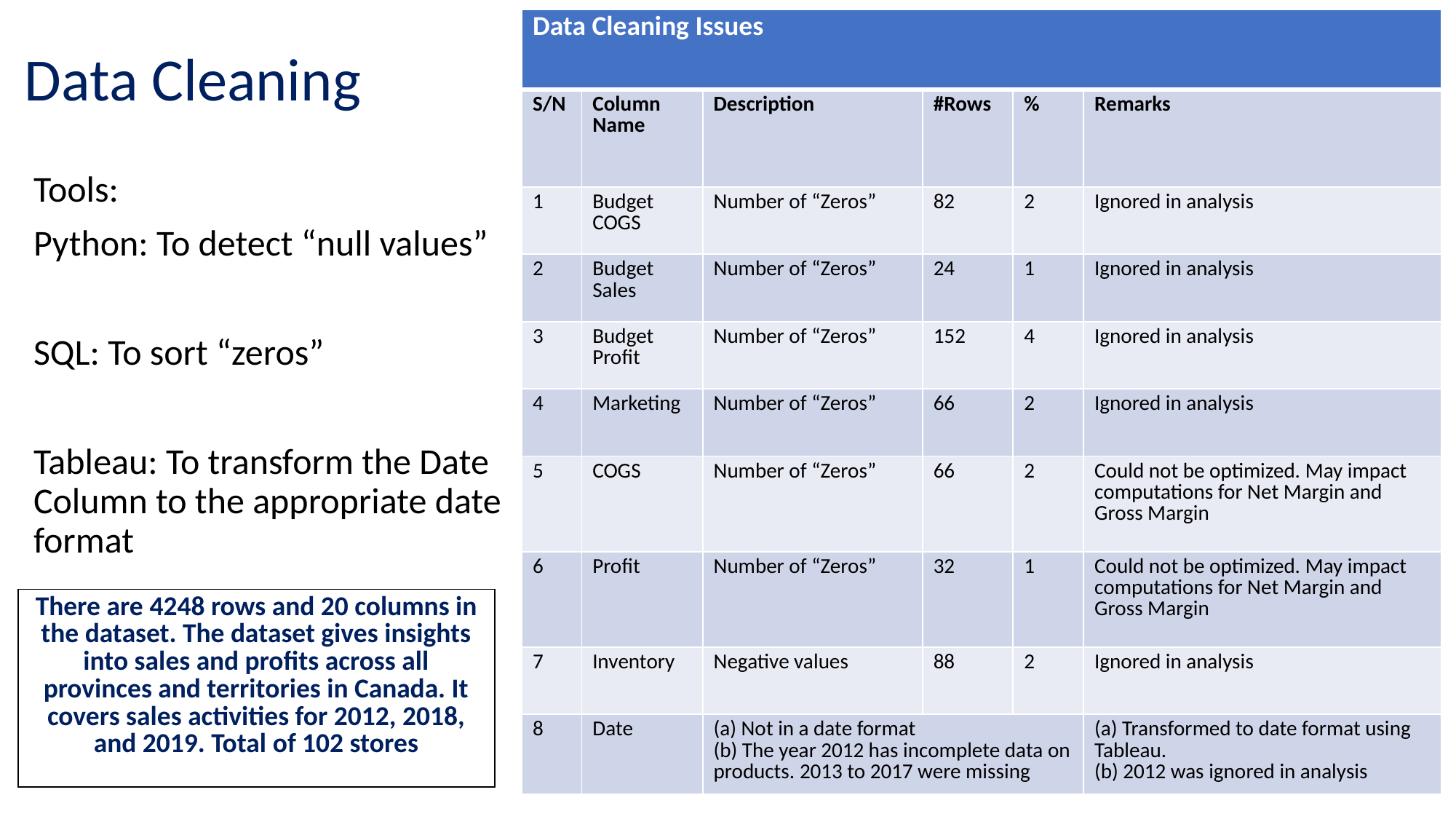

| Data Cleaning Issues |  |  |  |  |  |
| --- | --- | --- | --- | --- | --- |
| S/N | Column Name | Description | #Rows | % | Remarks |
| 1 | Budget COGS | Number of “Zeros” | 82 | 2 | Ignored in analysis |
| 2 | Budget Sales | Number of “Zeros” | 24 | 1 | Ignored in analysis |
| 3 | Budget Profit | Number of “Zeros” | 152 | 4 | Ignored in analysis |
| 4 | Marketing | Number of “Zeros” | 66 | 2 | Ignored in analysis |
| 5 | COGS | Number of “Zeros” | 66 | 2 | Could not be optimized. May impact computations for Net Margin and Gross Margin |
| 6 | Profit | Number of “Zeros” | 32 | 1 | Could not be optimized. May impact computations for Net Margin and Gross Margin |
| 7 | Inventory | Negative values | 88 | 2 | Ignored in analysis |
| 8 | Date | (a) Not in a date format (b) The year 2012 has incomplete data on products. 2013 to 2017 were missing |  |  | (a) Transformed to date format using Tableau. (b) 2012 was ignored in analysis |
# Data Cleaning
Tools:
Python: To detect “null values”

SQL: To sort “zeros”

Tableau: To transform the Date Column to the appropriate date format

| There are 4248 rows and 20 columns in the dataset. The dataset gives insights into sales and profits across all provinces and territories in Canada. It covers sales activities for 2012, 2018, and 2019. Total of 102 stores |
| --- |